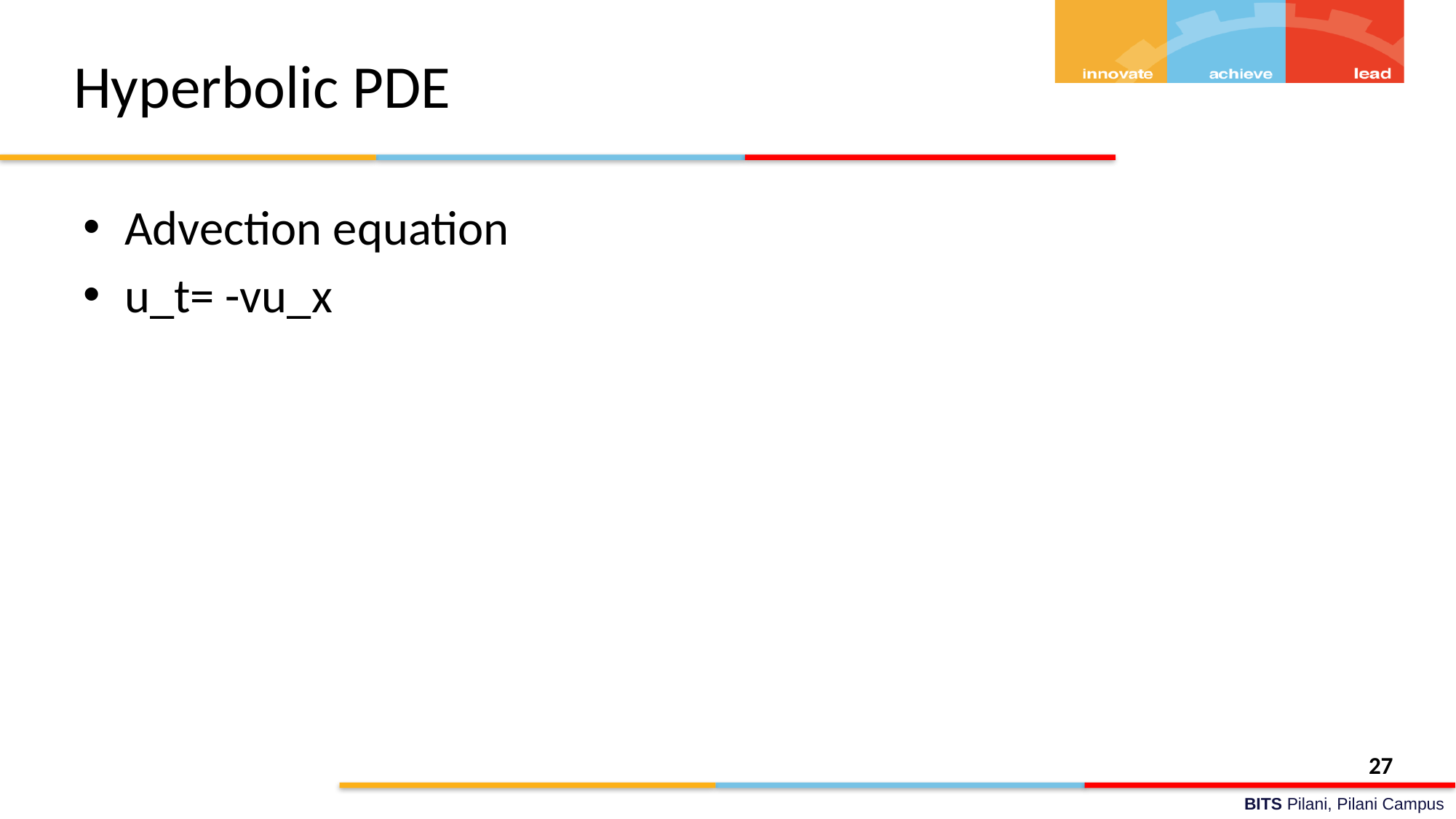

# Hyperbolic PDE
Advection equation
u_t= -vu_x

27